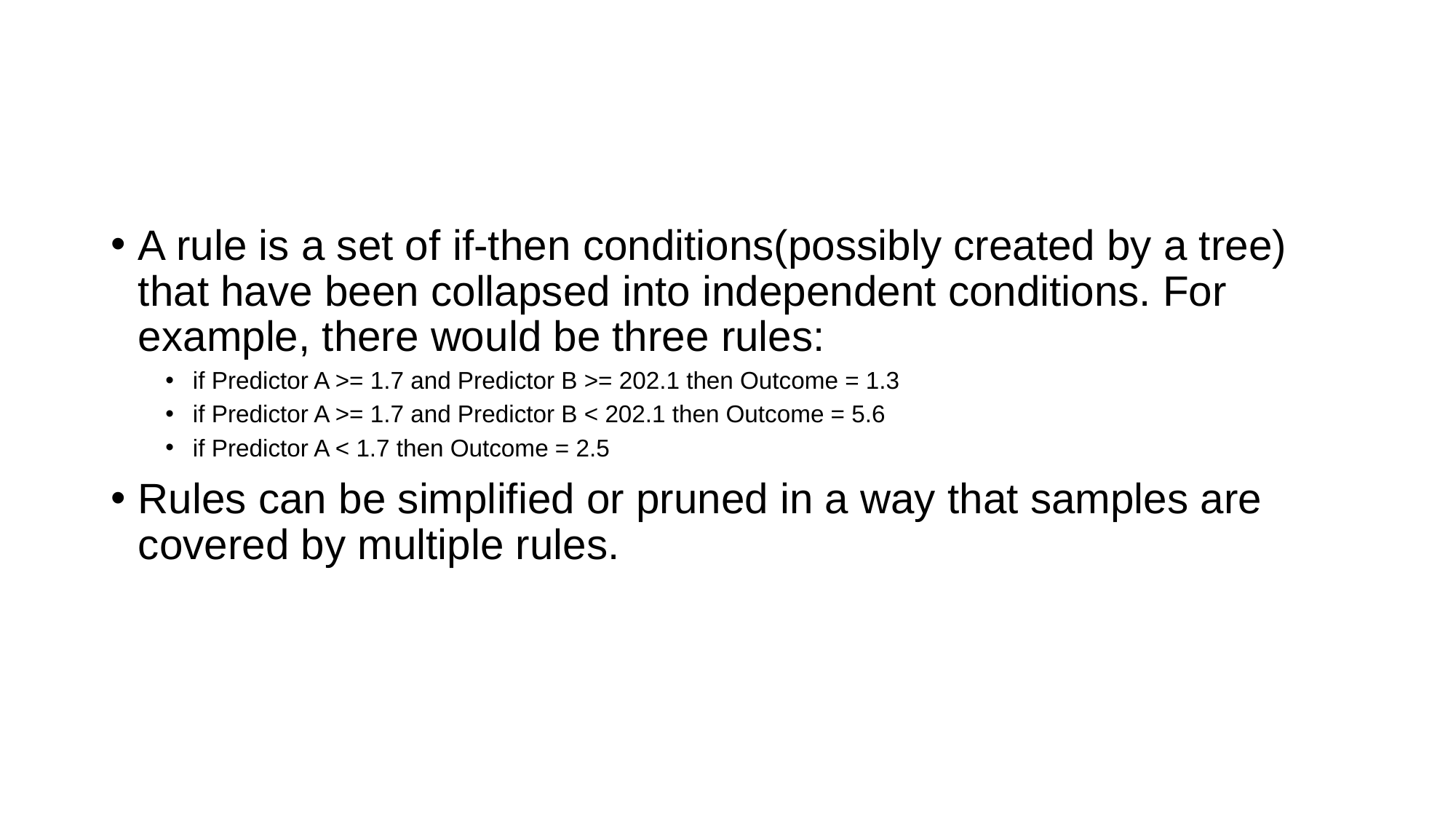

#
A rule is a set of if-then conditions(possibly created by a tree) that have been collapsed into independent conditions. For example, there would be three rules:
if Predictor A >= 1.7 and Predictor B >= 202.1 then Outcome = 1.3
if Predictor A >= 1.7 and Predictor B < 202.1 then Outcome = 5.6
if Predictor A < 1.7 then Outcome = 2.5
Rules can be simplified or pruned in a way that samples are covered by multiple rules.